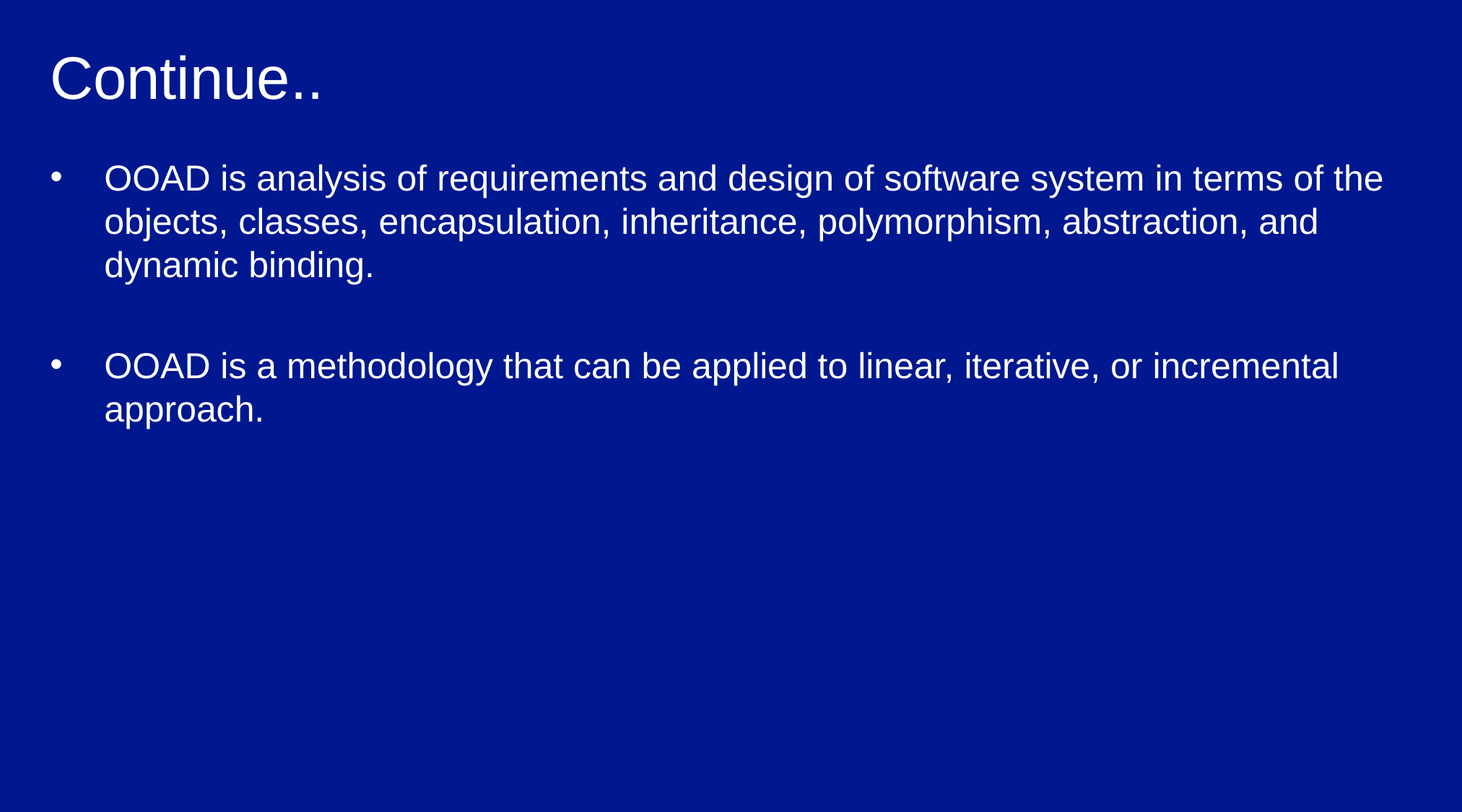

# Continue..
OOAD is analysis of requirements and design of software system in terms of the objects, classes, encapsulation, inheritance, polymorphism, abstraction, and dynamic binding.

OOAD is a methodology that can be applied to linear, iterative, or incremental approach.